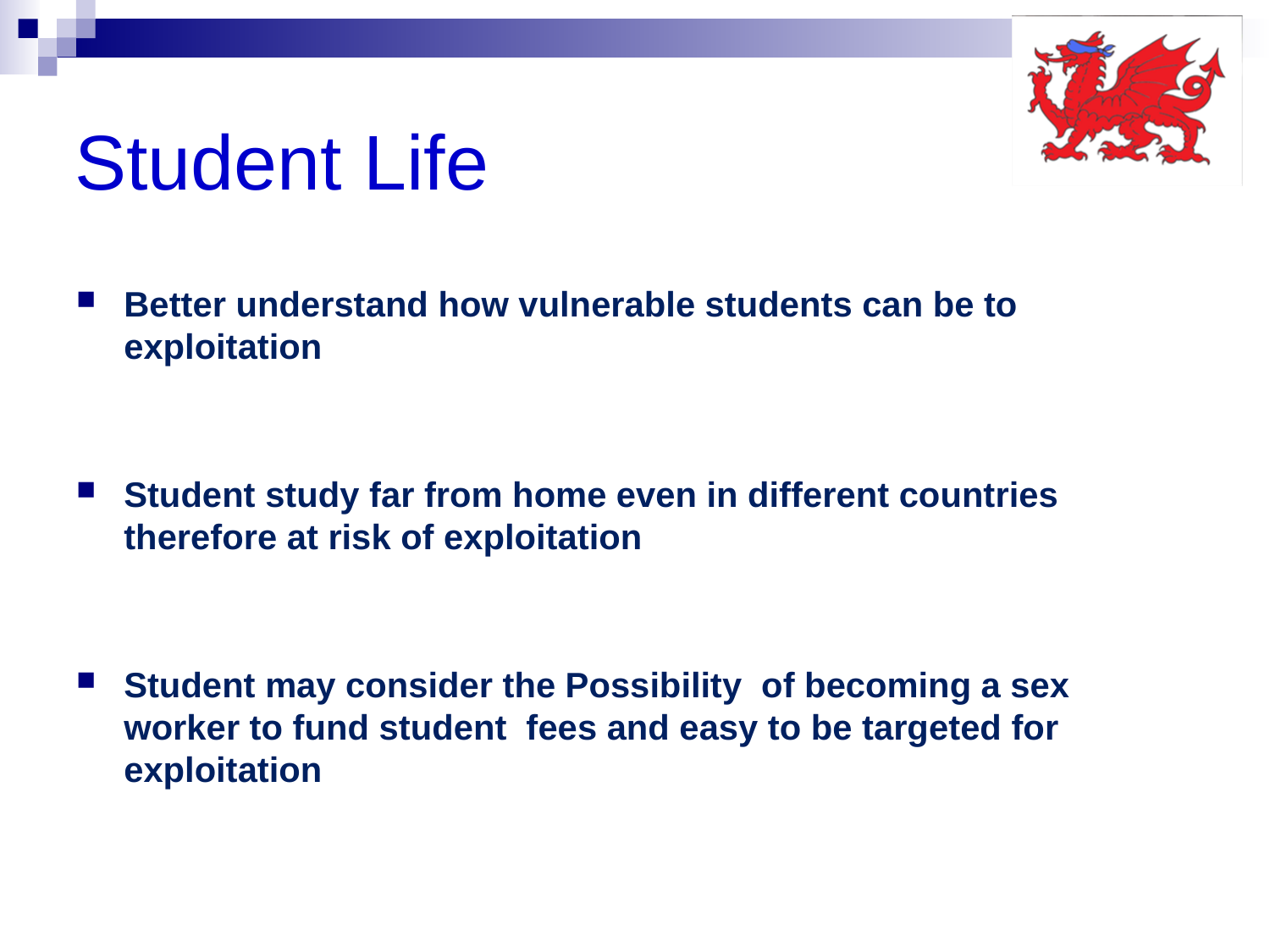

# Student Life
Better understand how vulnerable students can be to exploitation

Student study far from home even in different countries therefore at risk of exploitation

Student may consider the Possibility  of becoming a sex worker to fund student  fees and easy to be targeted for exploitation